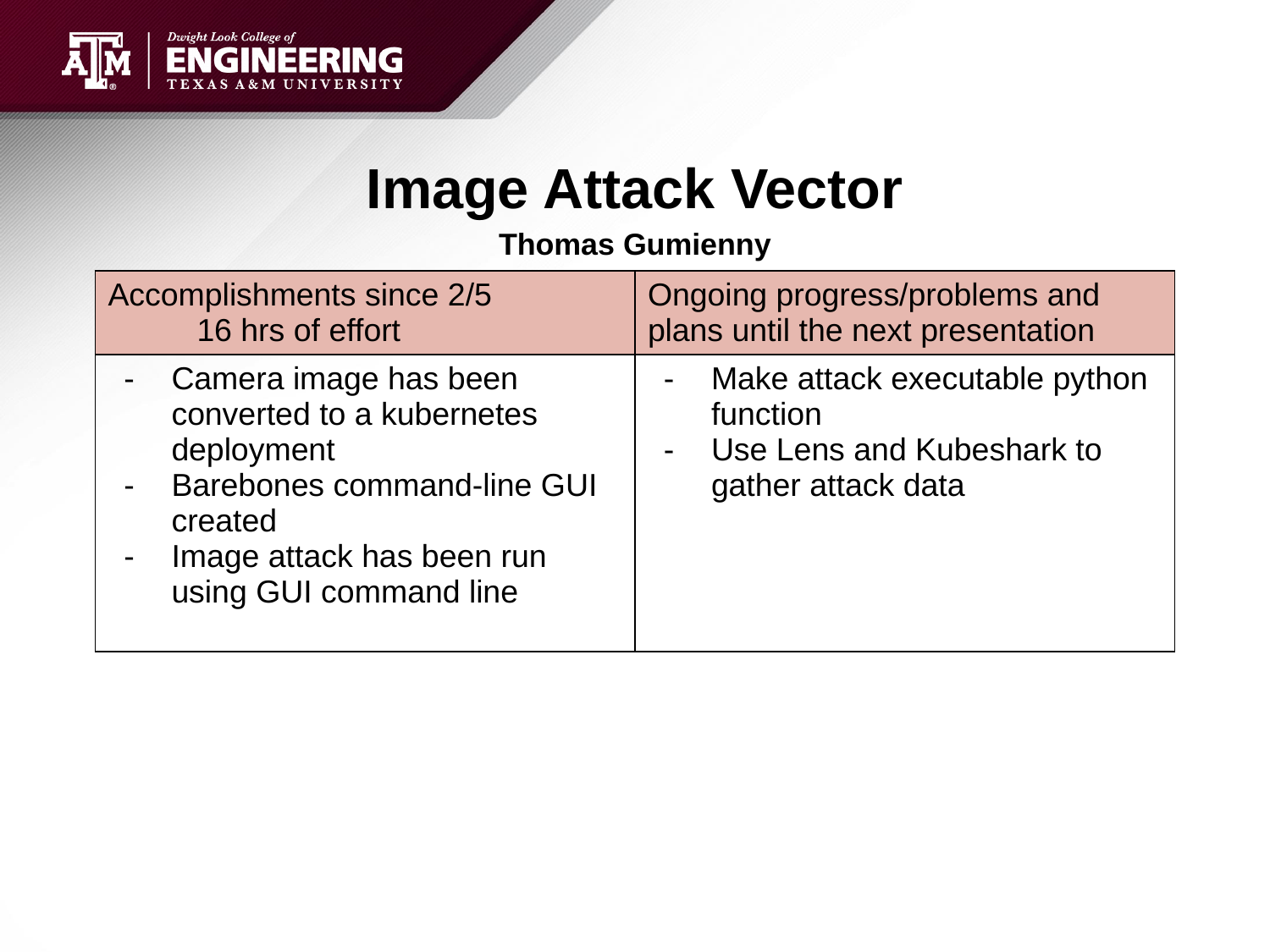

# Image Attack Vector
Thomas Gumienny
| Accomplishments since 2/5 16 hrs of effort | Ongoing progress/problems and plans until the next presentation |
| --- | --- |
| Camera image has been converted to a kubernetes deployment Barebones command-line GUI created Image attack has been run using GUI command line | Make attack executable python function Use Lens and Kubeshark to gather attack data |